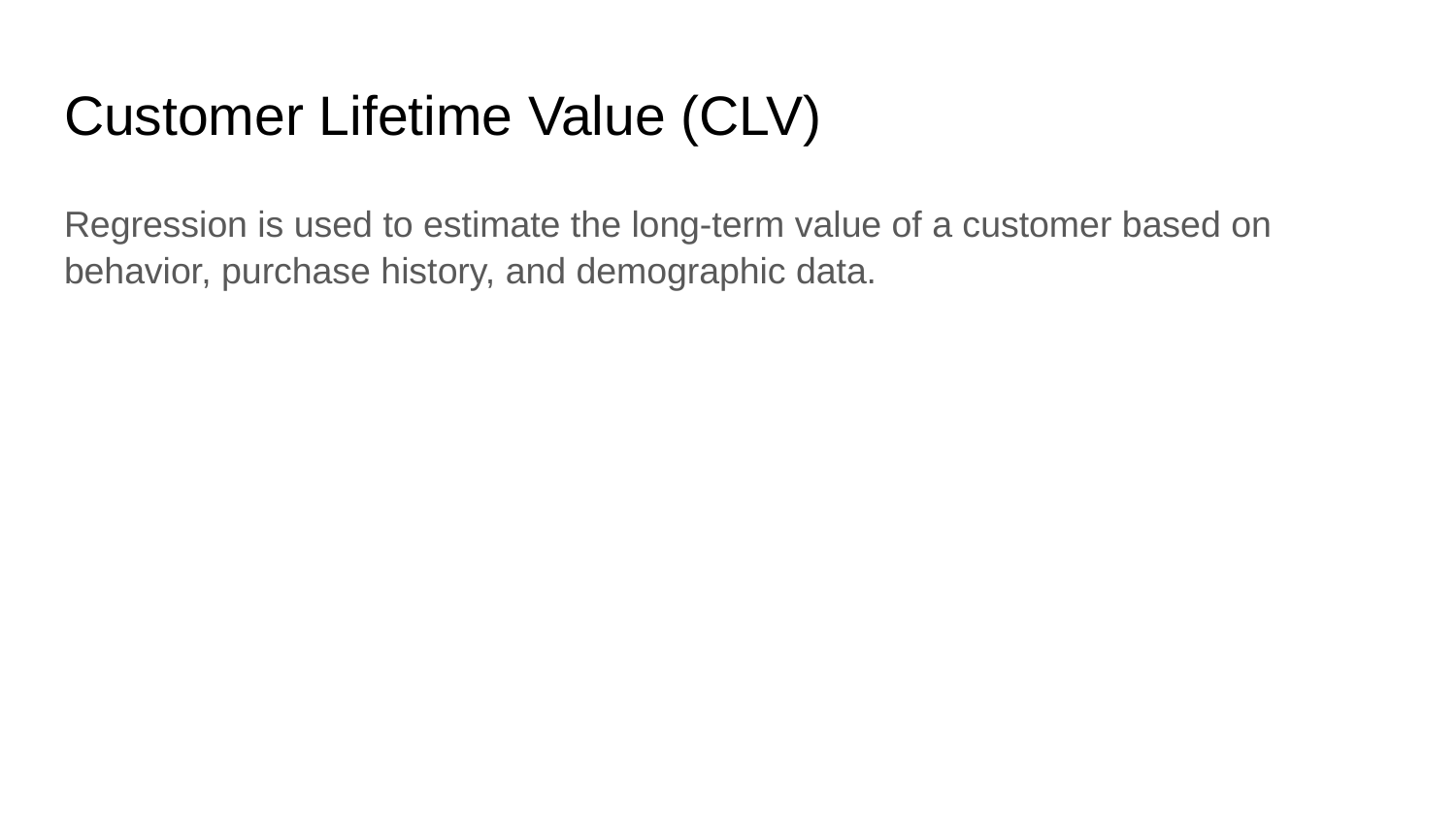

# Customer Lifetime Value (CLV)
Regression is used to estimate the long-term value of a customer based on behavior, purchase history, and demographic data.